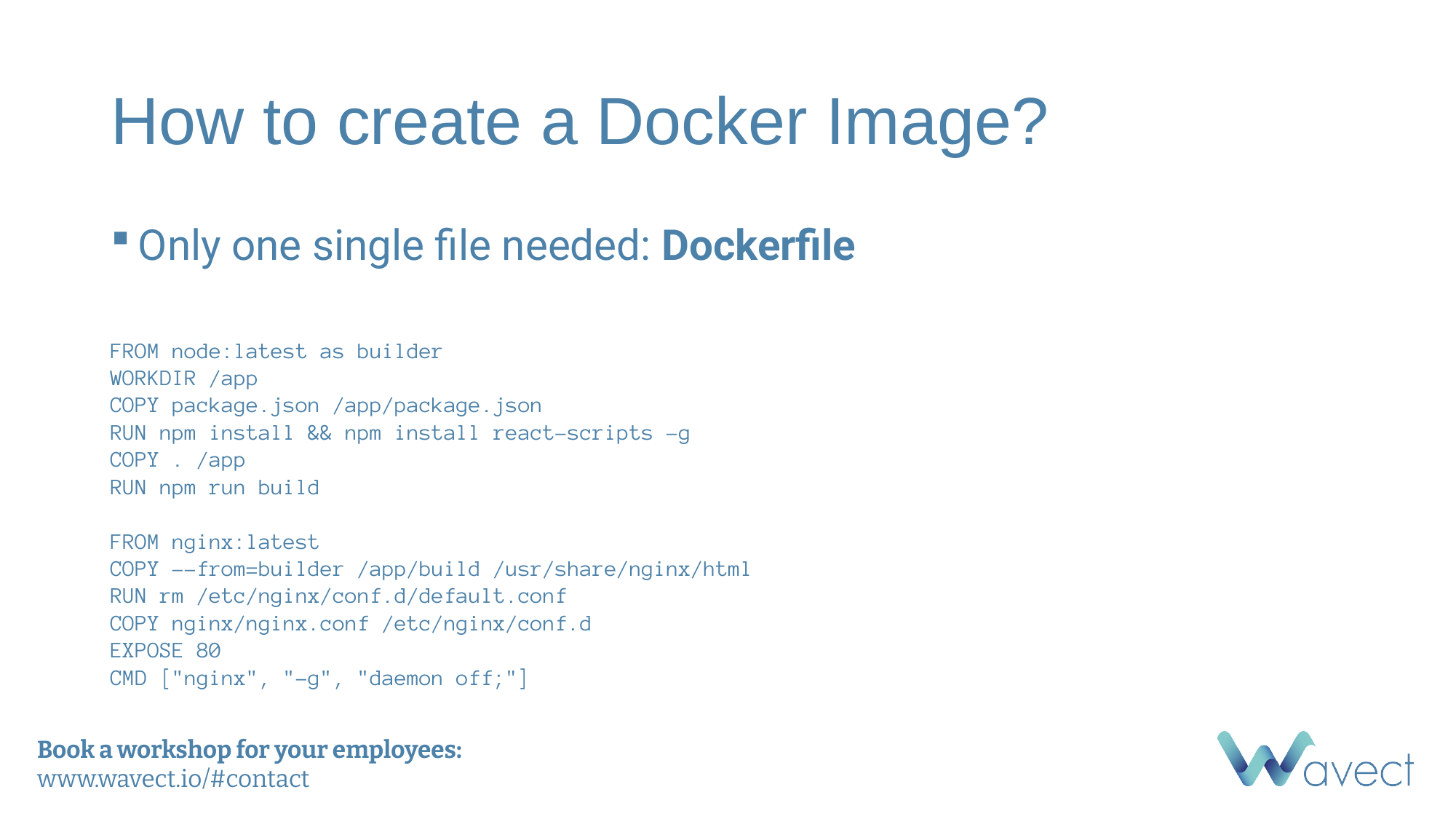

# How to create a Docker Image?
Only one single file needed: Dockerfile
FROM node:latest as builder
WORKDIR /app
COPY package.json /app/package.json
RUN npm install && npm install react-scripts -g
COPY . /app
RUN npm run build

FROM nginx:latest
COPY --from=builder /app/build /usr/share/nginx/html
RUN rm /etc/nginx/conf.d/default.conf
COPY nginx/nginx.conf /etc/nginx/conf.d
EXPOSE 80
CMD ["nginx", "-g", "daemon off;"]
Book a workshop for your employees: www.wavect.io/#contact